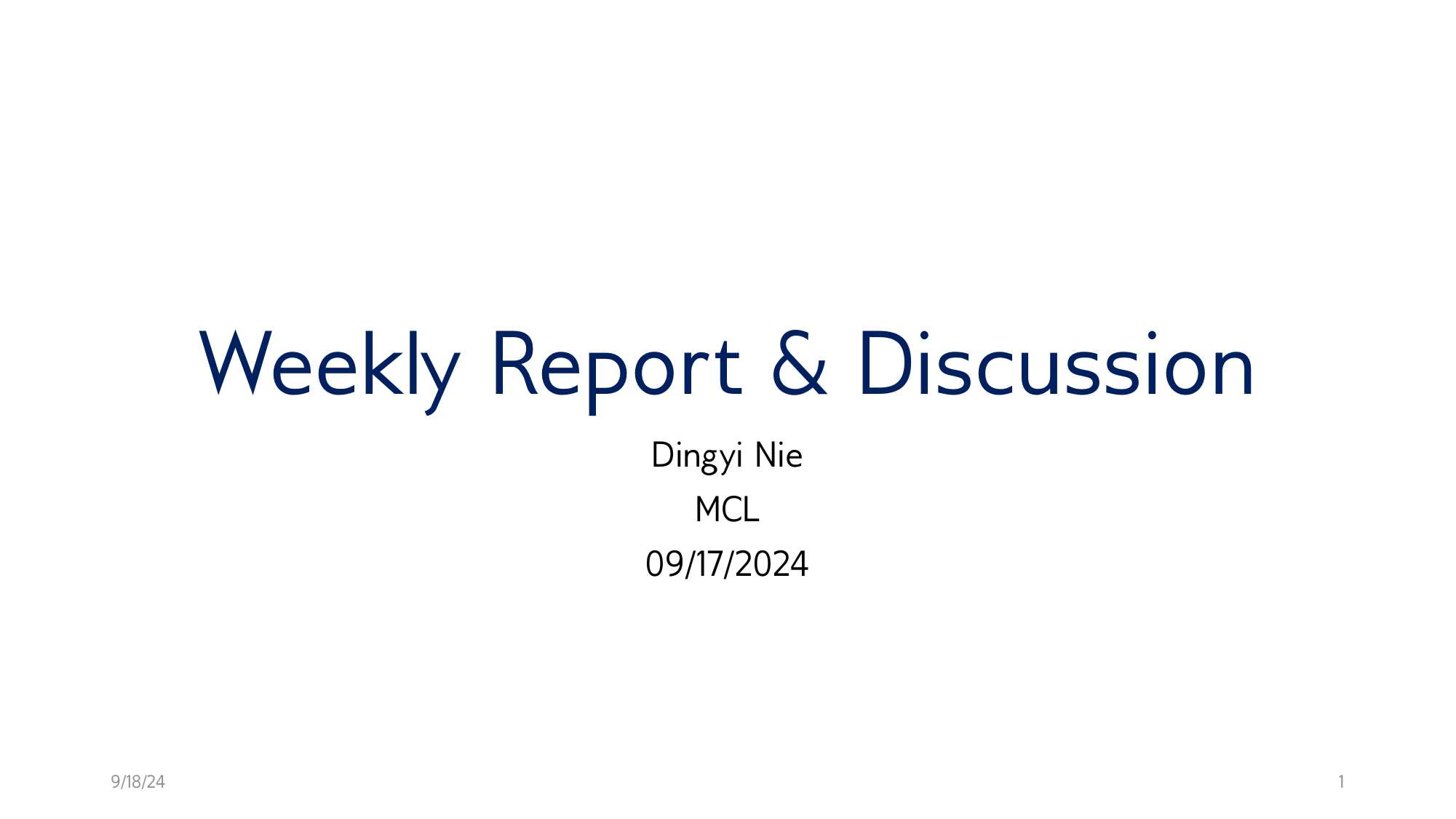

# Weekly Report & Discussion
Dingyi Nie
MCL
09/17/2024

9/18/24
1